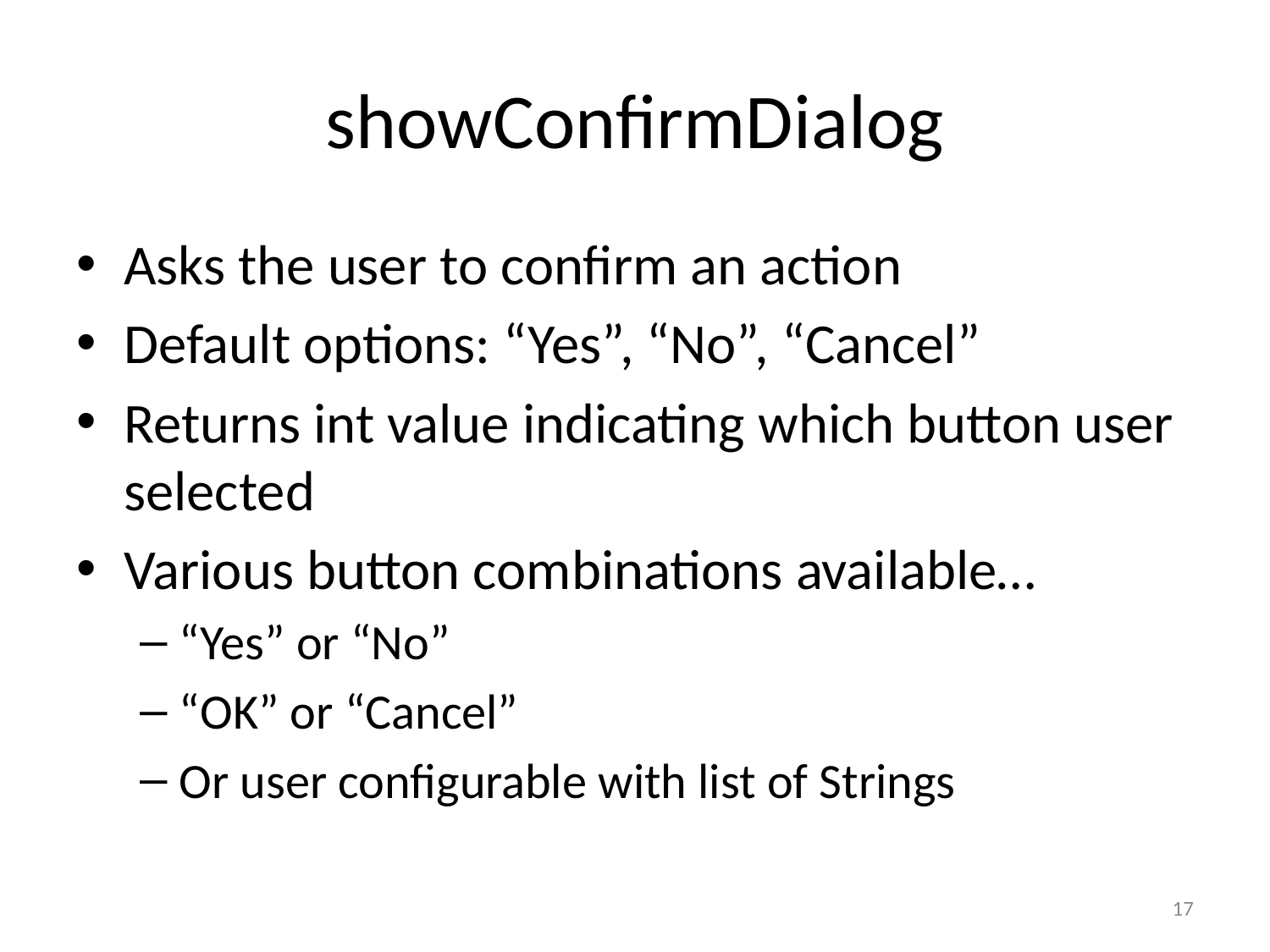

# showConfirmDialog
Asks the user to confirm an action
Default options: “Yes”, “No”, “Cancel”
Returns int value indicating which button user selected
Various button combinations available…
“Yes” or “No”
“OK” or “Cancel”
Or user configurable with list of Strings
17